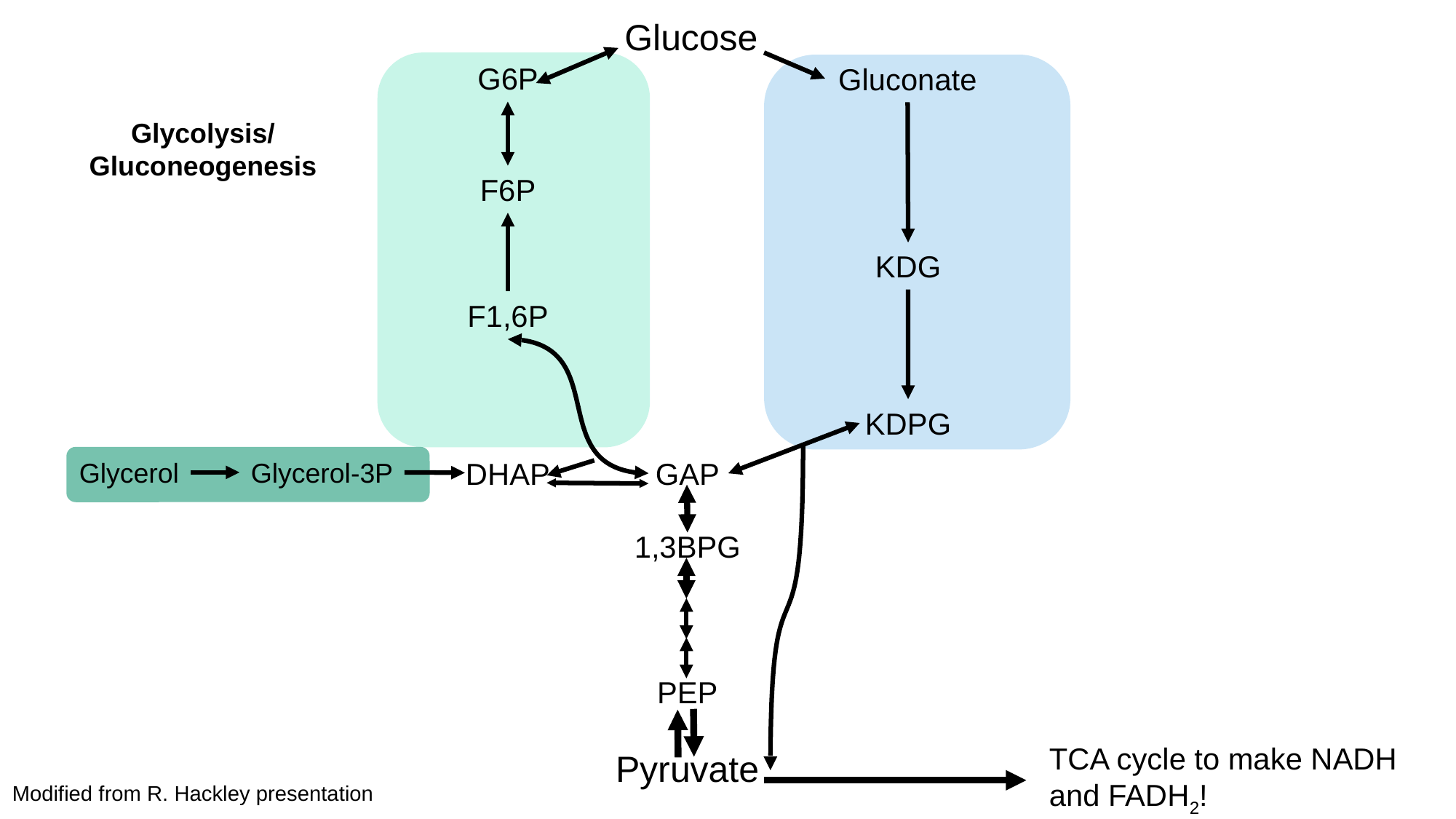

Glucose

G6P
Gluconate
Glycolysis/
Gluconeogenesis
F6P
KDG
F1,6P
KDPG
DHAP
GAP
1,3BPG
PEP
Pyruvate

Glycerol
Glycerol-3P
TCA cycle to make NADH and FADH2!
Modified from R. Hackley presentation